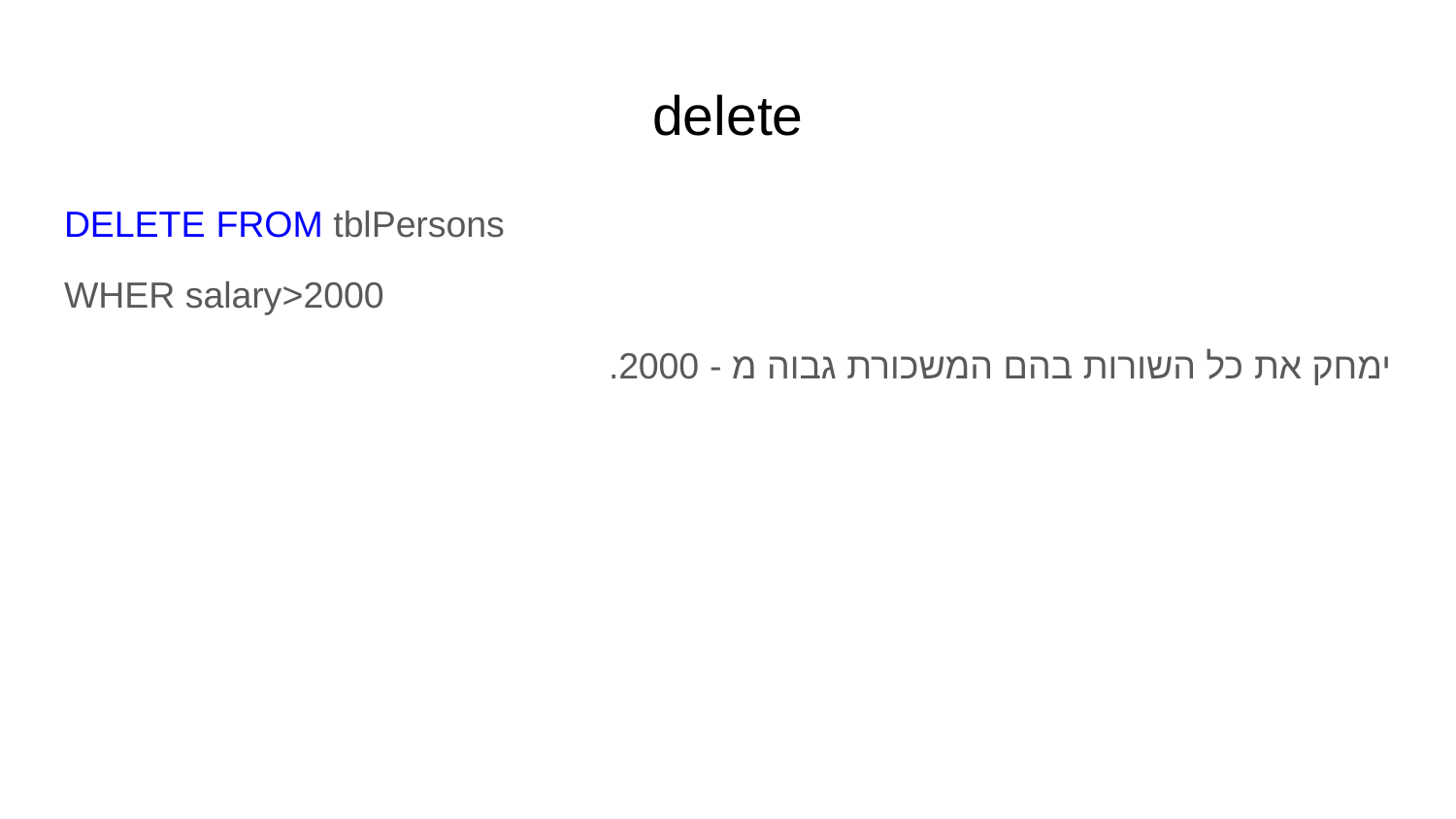

# delete
DELETE FROM tblPersons
WHER salary>2000
ימחק את כל השורות בהם המשכורת גבוה מ - 2000.